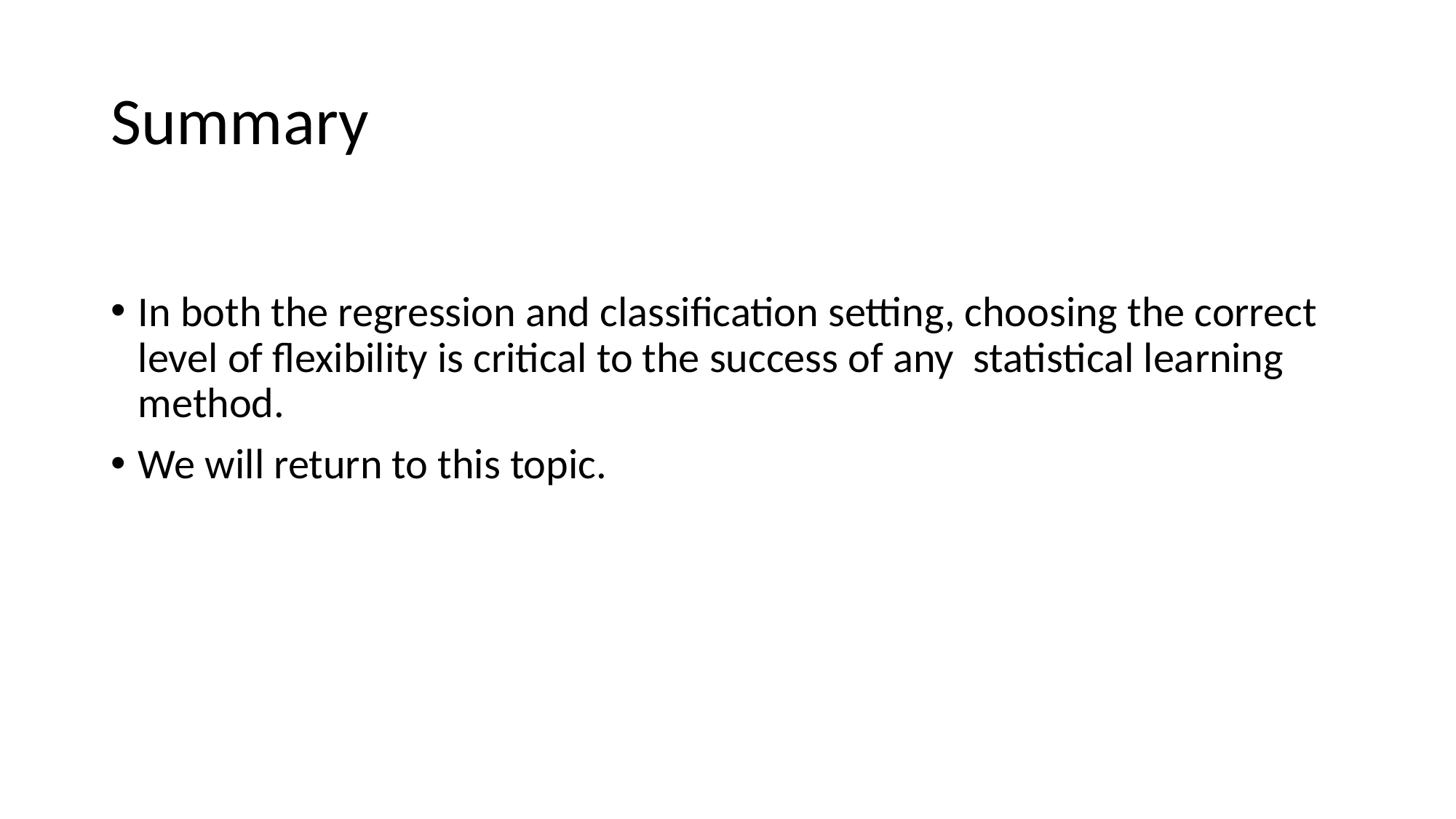

# Summary

In both the regression and classification setting, choosing the correct level of flexibility is critical to the success of any  statistical learning method.
We will return to this topic.